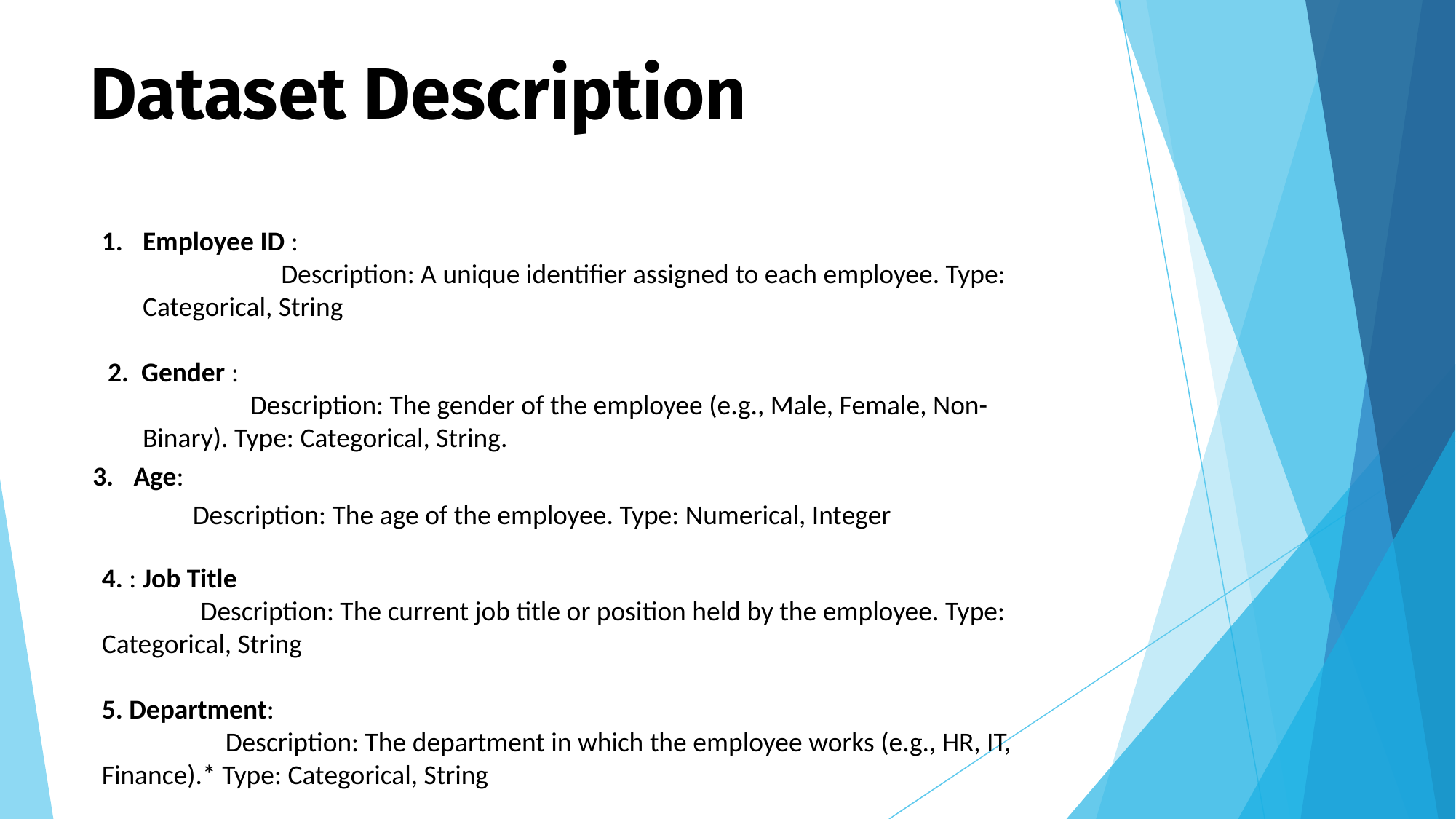

# Dataset Description
Employee ID :
                             Description: A unique identifier assigned to each employee. Type: Categorical, String

 2.  Gender :
                        Description: The gender of the employee (e.g., Male, Female, Non-Binary). Type: Categorical, String.

Age:

Description: The age of the employee. Type: Numerical, Integer
4. : Job Title
                Description: The current job title or position held by the employee. Type: Categorical, String

5. Department:
                    Description: The department in which the employee works (e.g., HR, IT, Finance).* Type: Categorical, String